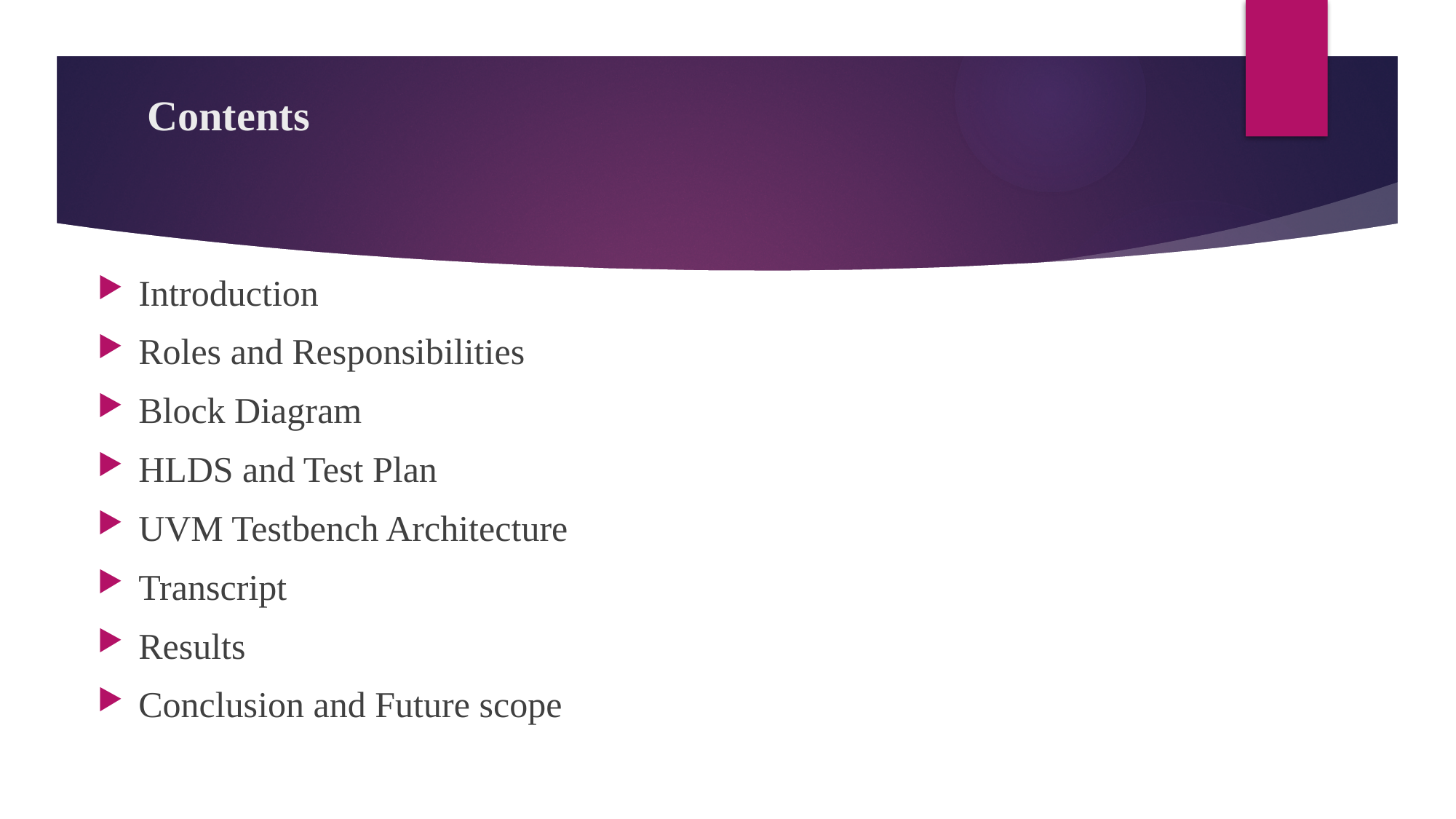

# Contents
Introduction
Roles and Responsibilities
Block Diagram
HLDS and Test Plan
UVM Testbench Architecture
Transcript
Results
Conclusion and Future scope